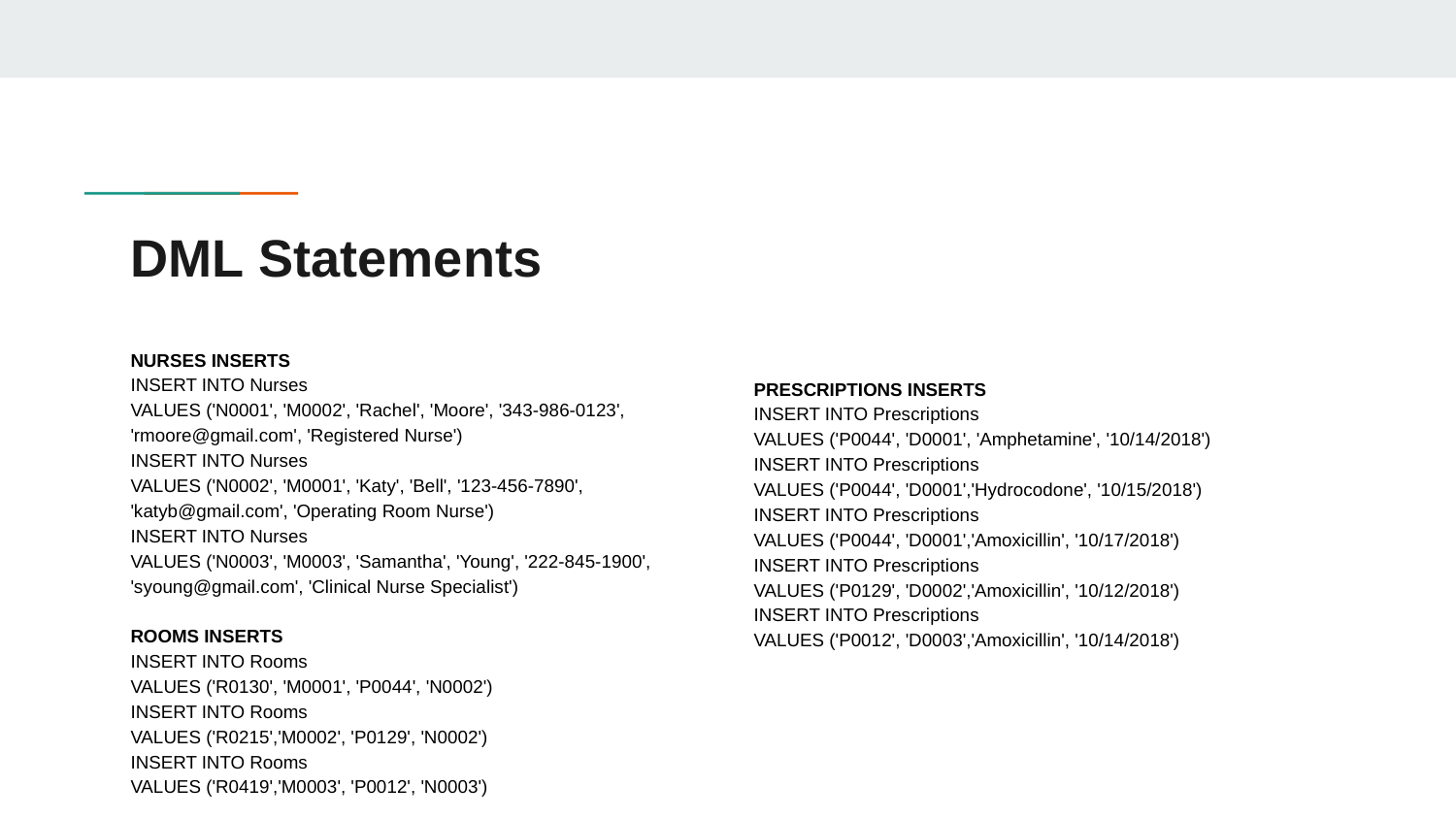

# DML Statements
NURSES INSERTS
INSERT INTO Nurses
VALUES ('N0001', 'M0002', 'Rachel', 'Moore', '343-986-0123', 'rmoore@gmail.com', 'Registered Nurse')
INSERT INTO Nurses
VALUES ('N0002', 'M0001', 'Katy', 'Bell', '123-456-7890', 'katyb@gmail.com', 'Operating Room Nurse')
INSERT INTO Nurses
VALUES ('N0003', 'M0003', 'Samantha', 'Young', '222-845-1900', 'syoung@gmail.com', 'Clinical Nurse Specialist')

ROOMS INSERTS
INSERT INTO Rooms
VALUES ('R0130', 'M0001', 'P0044', 'N0002')
INSERT INTO Rooms
VALUES ('R0215','M0002', 'P0129', 'N0002')
INSERT INTO Rooms
VALUES ('R0419','M0003', 'P0012', 'N0003')

PRESCRIPTIONS INSERTS
INSERT INTO Prescriptions
VALUES ('P0044', 'D0001', 'Amphetamine', '10/14/2018')
INSERT INTO Prescriptions
VALUES ('P0044', 'D0001','Hydrocodone', '10/15/2018')
INSERT INTO Prescriptions
VALUES ('P0044', 'D0001','Amoxicillin', '10/17/2018')
INSERT INTO Prescriptions
VALUES ('P0129', 'D0002','Amoxicillin', '10/12/2018')
INSERT INTO Prescriptions
VALUES ('P0012', 'D0003','Amoxicillin', '10/14/2018')